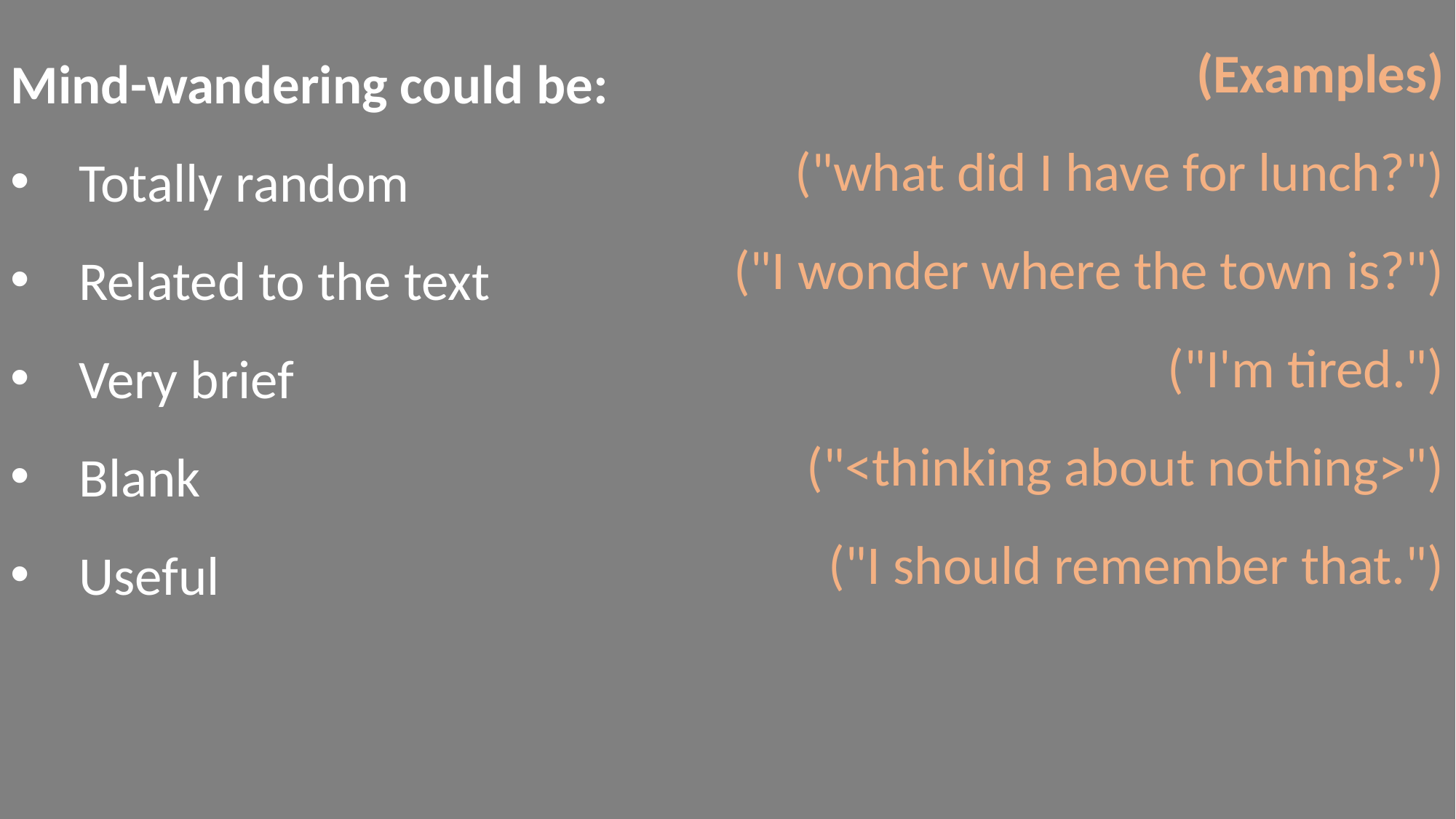

(Examples)
("what did I have for lunch?")
("I wonder where the town is?")
("I'm tired.")
("<thinking about nothing>")
("I should remember that.")
Mind-wandering could be:
Totally random
Related to the text
Very brief
Blank
Useful